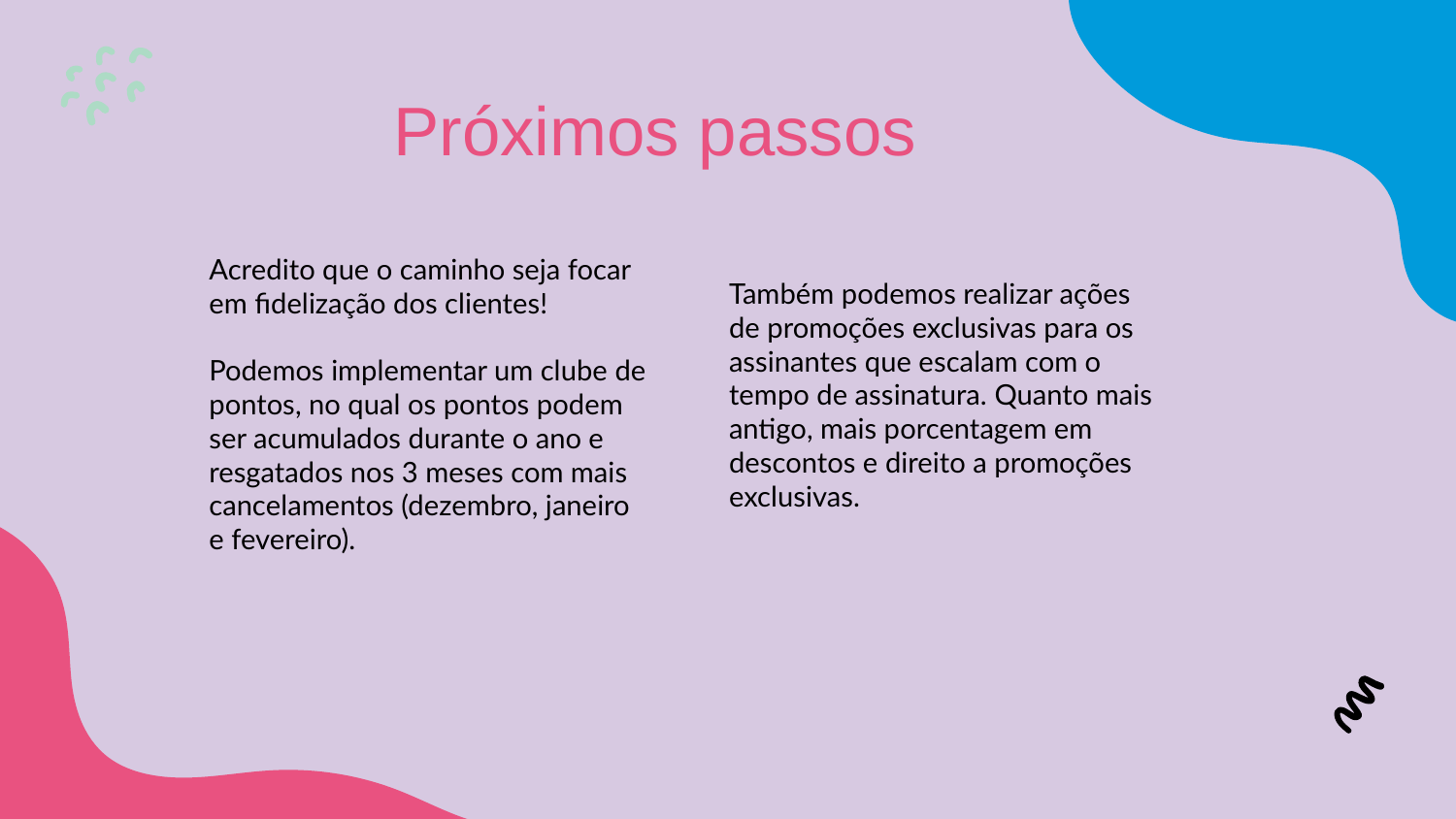

# Próximos passos

Acredito que o caminho seja focar em fidelização dos clientes!
Podemos implementar um clube de pontos, no qual os pontos podem ser acumulados durante o ano e resgatados nos 3 meses com mais cancelamentos (dezembro, janeiro e fevereiro).

Também podemos realizar ações de promoções exclusivas para os assinantes que escalam com o tempo de assinatura. Quanto mais antigo, mais porcentagem em descontos e direito a promoções exclusivas.